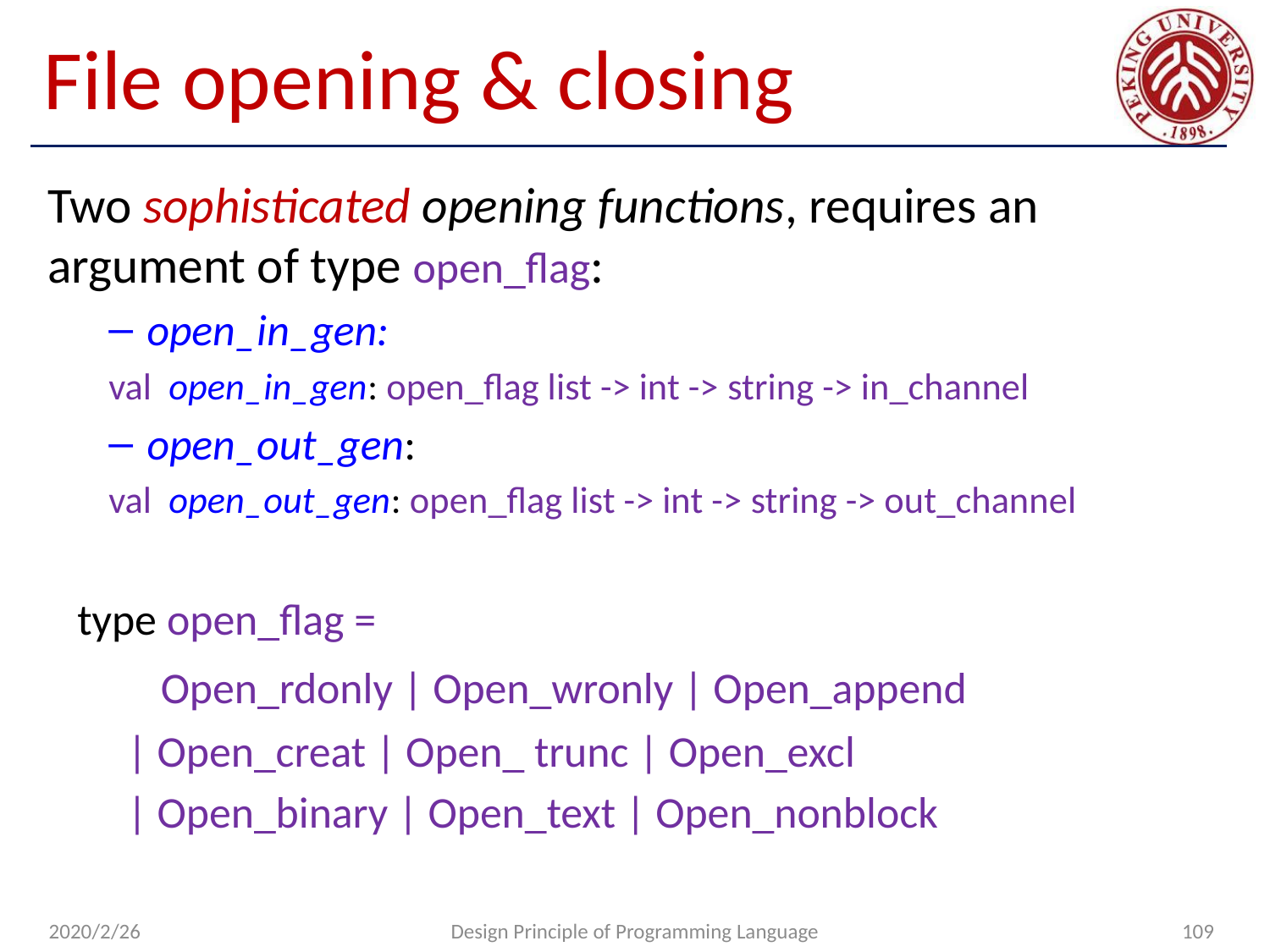

# File opening & closing
Two sophisticated opening functions, requires an argument of type open_flag:
open_in_gen:
val  open_in_gen: open_flag list -> int -> string -> in_channel
open_out_gen:
val  open_out_gen: open_flag list -> int -> string -> out_channel

   type open_flag =
	Open_rdonly | Open_wronly | Open_append
        | Open_creat | Open_ trunc | Open_excl
        | Open_binary | Open_text | Open_nonblock
2020/2/26
Design Principle of Programming Language
109